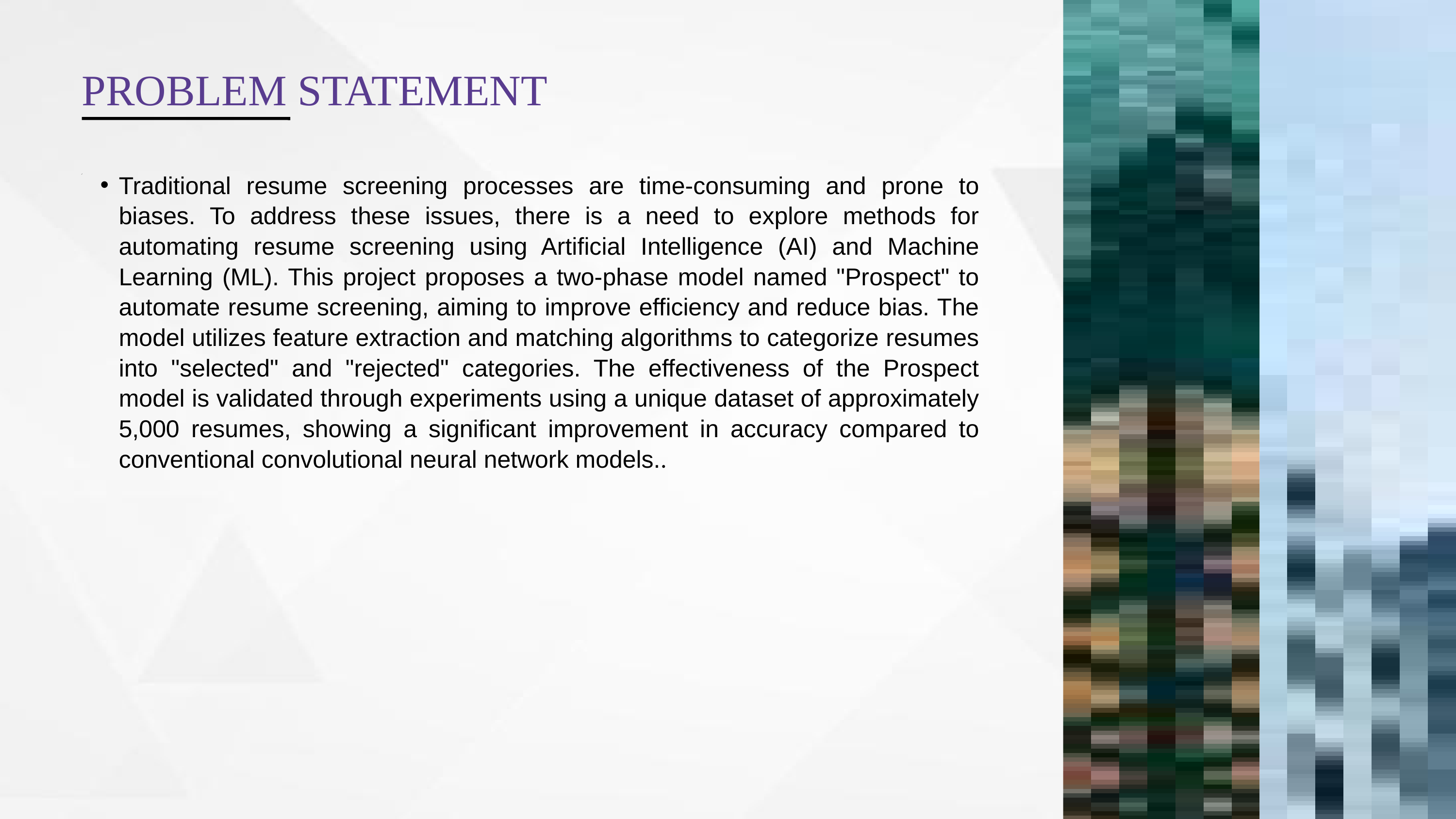

PROBLEM STATEMENT

Traditional resume screening processes are time-consuming and prone to biases. To address these issues, there is a need to explore methods for automating resume screening using Artificial Intelligence (AI) and Machine Learning (ML). This project proposes a two-phase model named "Prospect" to automate resume screening, aiming to improve efficiency and reduce bias. The model utilizes feature extraction and matching algorithms to categorize resumes into "selected" and "rejected" categories. The effectiveness of the Prospect model is validated through experiments using a unique dataset of approximately 5,000 resumes, showing a significant improvement in accuracy compared to conventional convolutional neural network models..